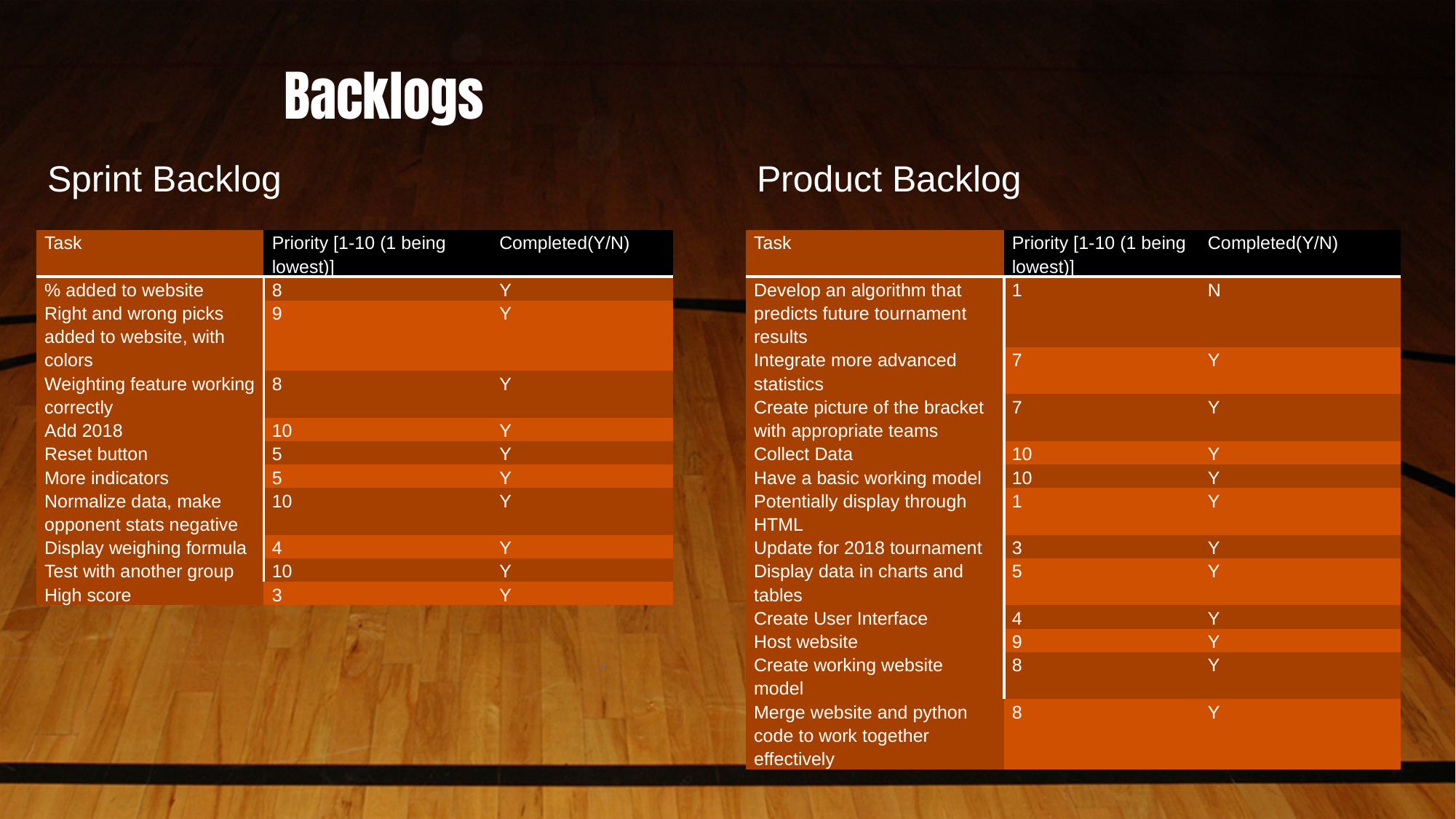

# Backlogs
Product Backlog
Sprint Backlog

| Task | Priority [1-10 (1 being lowest)] | Completed(Y/N) |
| --- | --- | --- |
| % added to website | 8 | Y |
| Right and wrong picks added to website, with colors | 9 | Y |
| Weighting feature working correctly | 8 | Y |
| Add 2018 | 10 | Y |
| Reset button | 5 | Y |
| More indicators | 5 | Y |
| Normalize data, make opponent stats negative | 10 | Y |
| Display weighing formula | 4 | Y |
| Test with another group | 10 | Y |
| High score | 3 | Y |
| Task | Priority [1-10 (1 being lowest)] | Completed(Y/N) |
| --- | --- | --- |
| Develop an algorithm that predicts future tournament results | 1 | N |
| Integrate more advanced statistics | 7 | Y |
| Create picture of the bracket with appropriate teams | 7 | Y |
| Collect Data | 10 | Y |
| Have a basic working model | 10 | Y |
| Potentially display through HTML | 1 | Y |
| Update for 2018 tournament | 3 | Y |
| Display data in charts and tables | 5 | Y |
| Create User Interface | 4 | Y |
| Host website | 9 | Y |
| Create working website model | 8 | Y |
| Merge website and python code to work together effectively | 8 | Y |